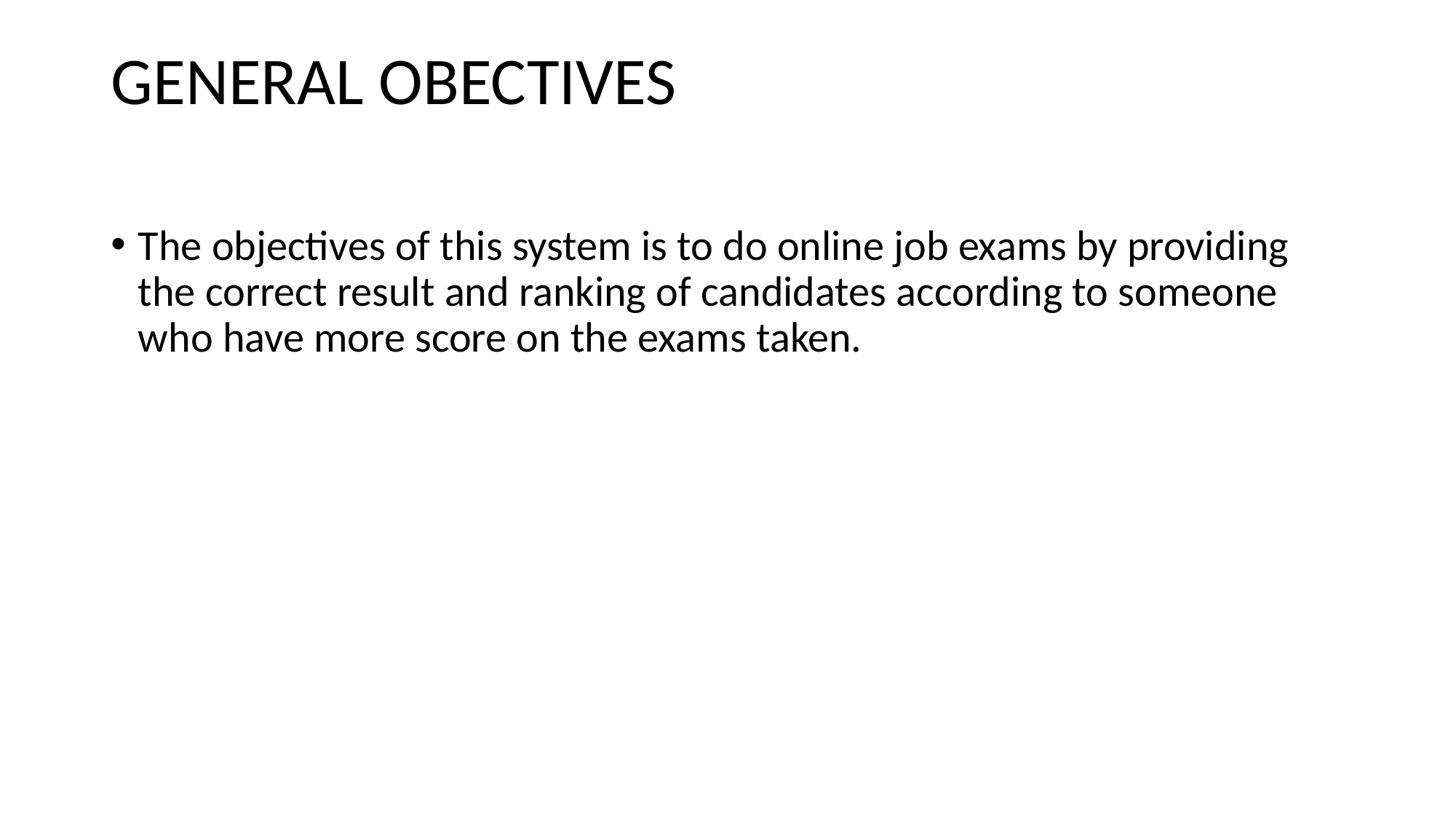

# GENERAL OBECTIVES
The objectives of this system is to do online job exams by providing the correct result and ranking of candidates according to someone who have more score on the exams taken.